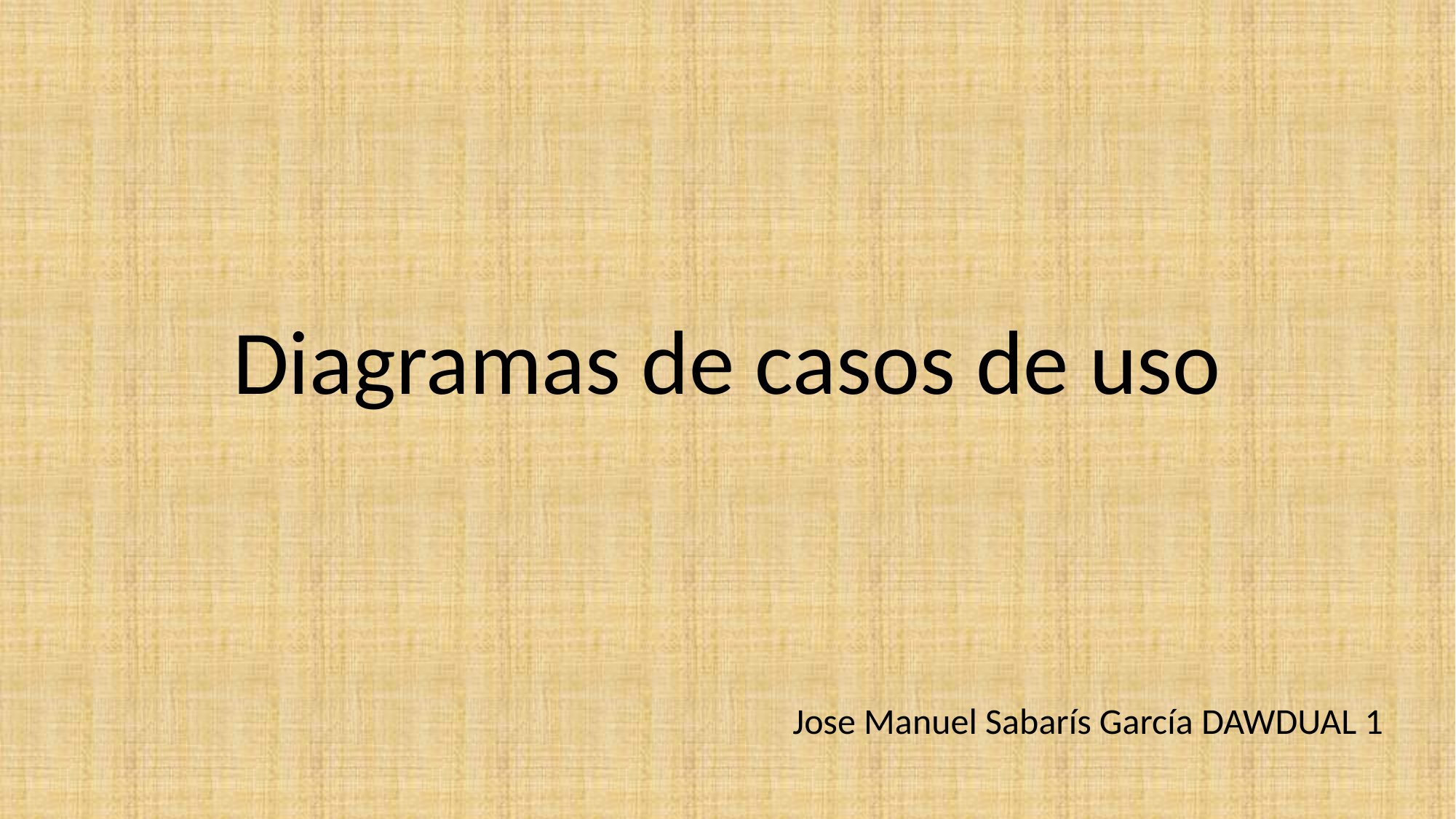

# Diagramas de casos de uso
Jose Manuel Sabarís García DAWDUAL 1